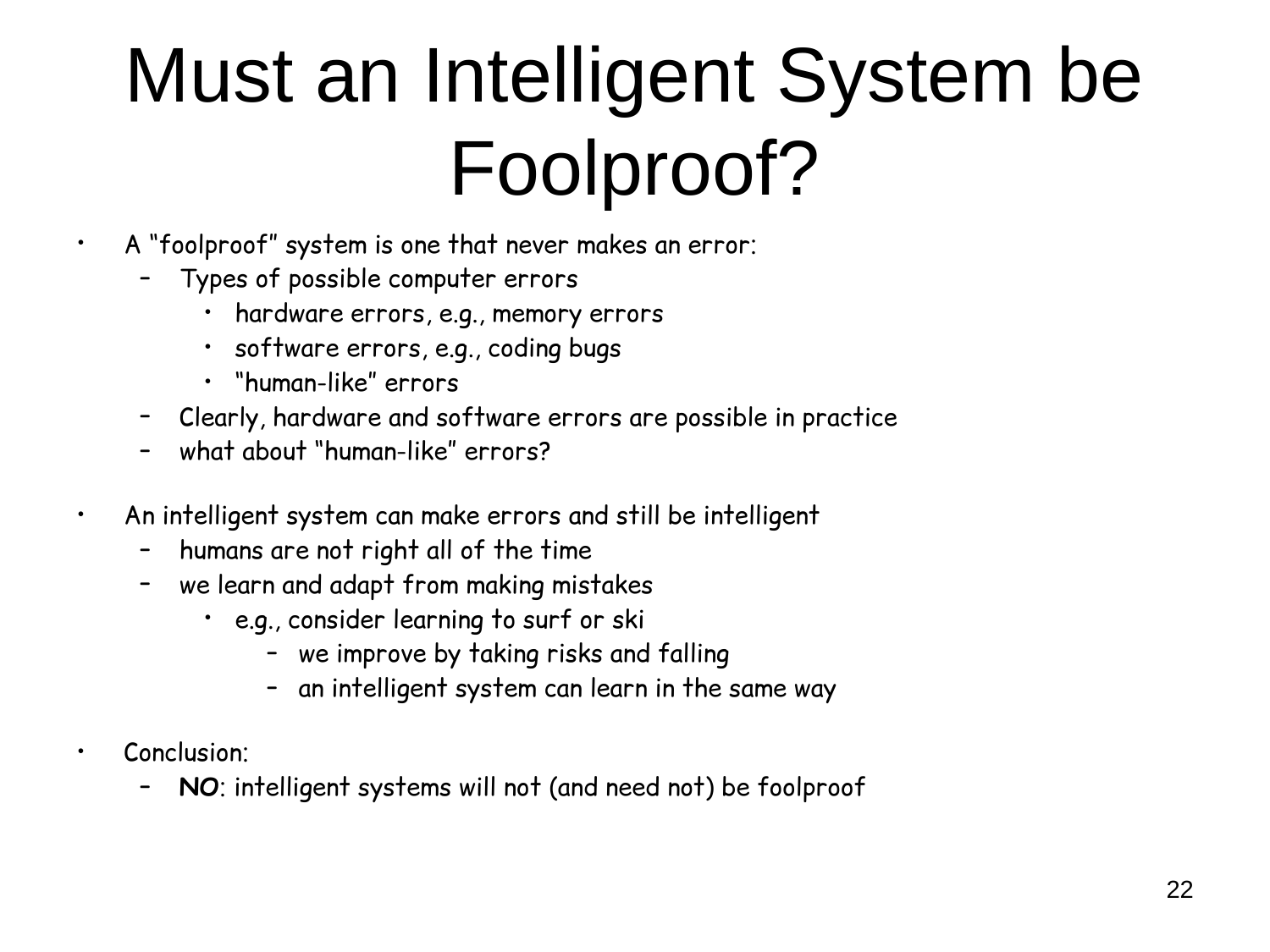

# Must an Intelligent System be Foolproof?
A “foolproof” system is one that never makes an error:
Types of possible computer errors
hardware errors, e.g., memory errors
software errors, e.g., coding bugs
“human-like” errors
Clearly, hardware and software errors are possible in practice
what about “human-like” errors?
An intelligent system can make errors and still be intelligent
humans are not right all of the time
we learn and adapt from making mistakes
e.g., consider learning to surf or ski
we improve by taking risks and falling
an intelligent system can learn in the same way
Conclusion:
NO: intelligent systems will not (and need not) be foolproof

22